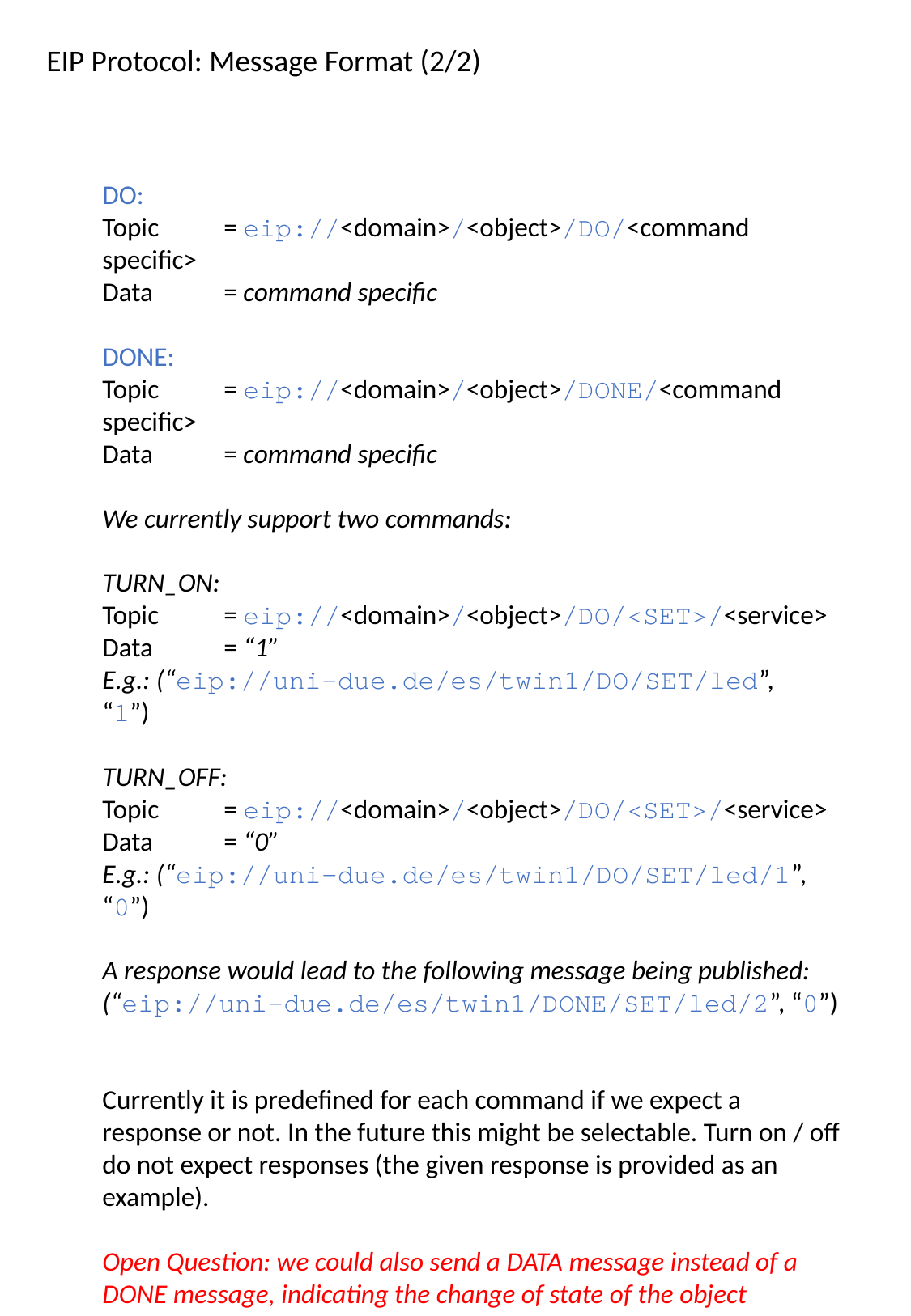

EIP Protocol: Message Format (2/2)
DO:
Topic	= eip://<domain>/<object>/DO/<command specific>
Data 	= command specific

DONE:
Topic	= eip://<domain>/<object>/DONE/<command specific>
Data 	= command specific

We currently support two commands:

TURN_ON:
Topic	= eip://<domain>/<object>/DO/<SET>/<service>
Data 	= “1”
E.g.: (“eip://uni-due.de/es/twin1/DO/SET/led”, 	“1”)

TURN_OFF:
Topic	= eip://<domain>/<object>/DO/<SET>/<service>
Data 	= “0”
E.g.: (“eip://uni-due.de/es/twin1/DO/SET/led/1”, 	“0”)

A response would lead to the following message being published:
(“eip://uni-due.de/es/twin1/DONE/SET/led/2”, “0”)

Currently it is predefined for each command if we expect a response or not. In the future this might be selectable. Turn on / off do not expect responses (the given response is provided as an example).

Open Question: we could also send a DATA message instead of a DONE message, indicating the change of state of the object resulting from the command. Would that be better / equal?